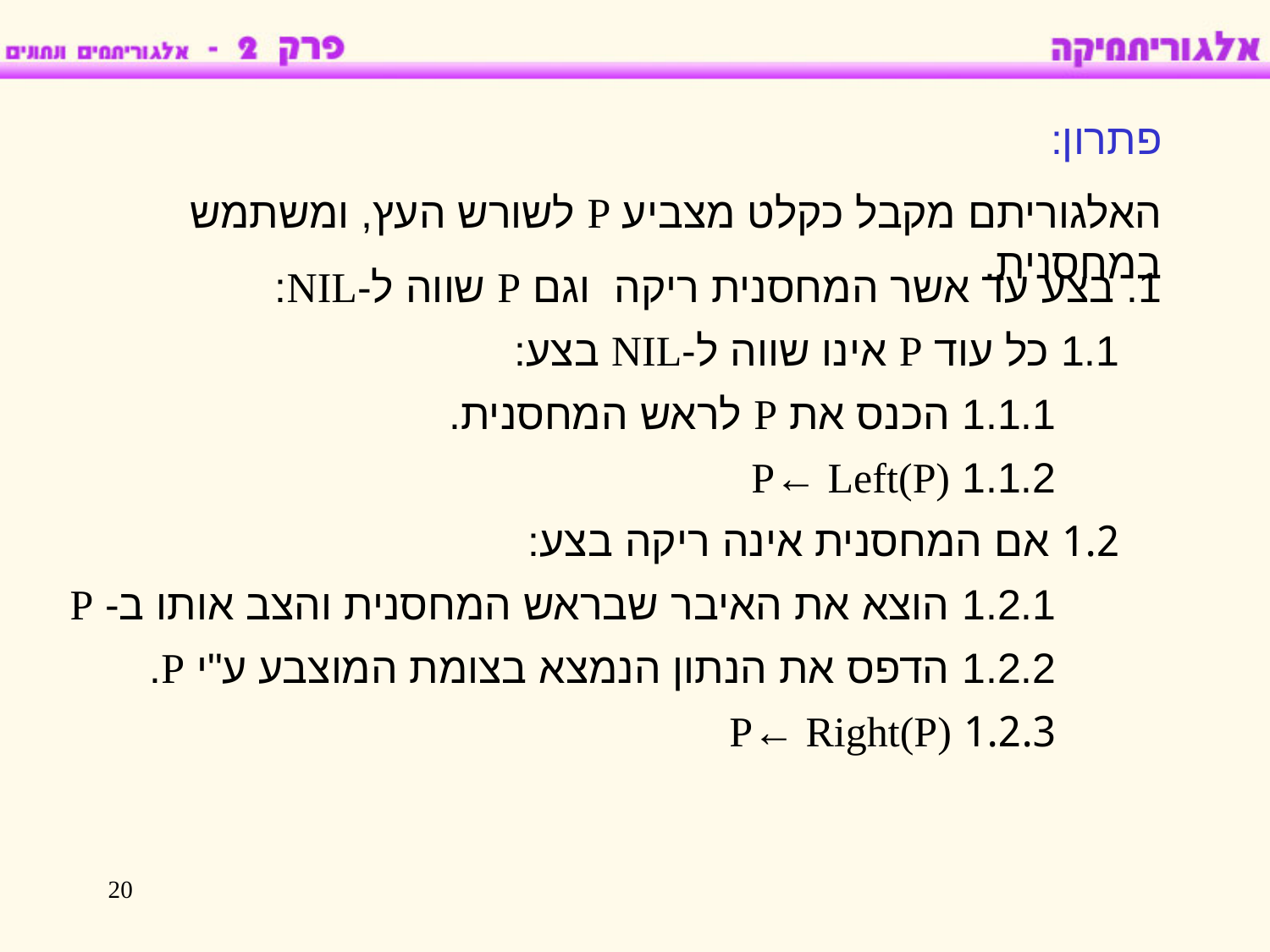

פתרון:
האלגוריתם מקבל כקלט מצביע P לשורש העץ, ומשתמש במחסנית.
1. בצע עד אשר המחסנית ריקה  וגם P שווה ל-NIL:
1.1 כל עוד P אינו שווה ל-NIL בצע:
1.1.1 הכנס את P לראש המחסנית.
1.1.2 P← Left(P)
1.2 אם המחסנית אינה ריקה בצע:
1.2.1 הוצא את האיבר שבראש המחסנית והצב אותו ב- P
1.2.2 הדפס את הנתון הנמצא בצומת המוצבע ע"י P.
1.2.3 P← Right(P)
20